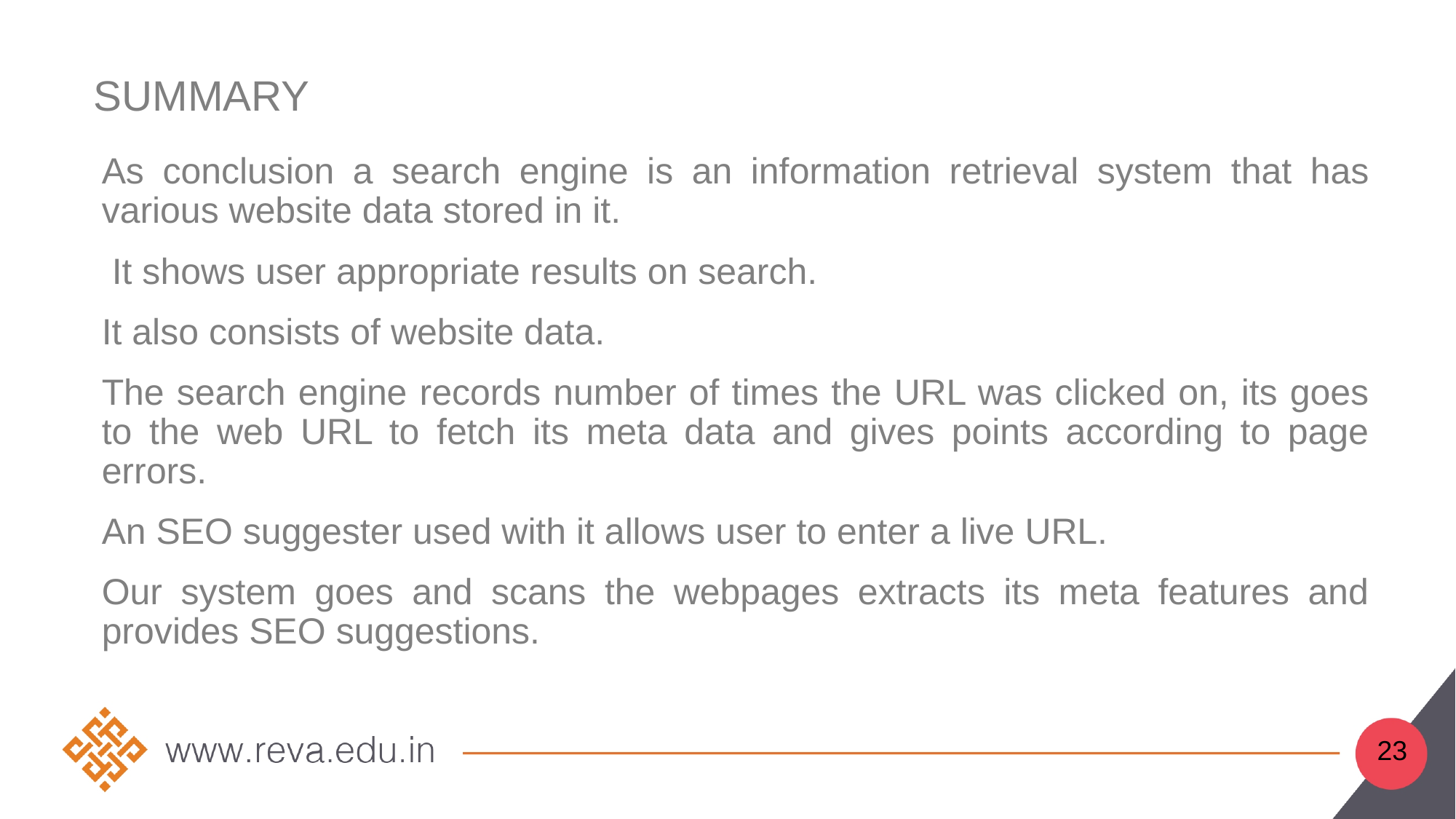

# summary
As conclusion a search engine is an information retrieval system that has various website data stored in it.
 It shows user appropriate results on search.
It also consists of website data.
The search engine records number of times the URL was clicked on, its goes to the web URL to fetch its meta data and gives points according to page errors.
An SEO suggester used with it allows user to enter a live URL.
Our system goes and scans the webpages extracts its meta features and provides SEO suggestions.

23